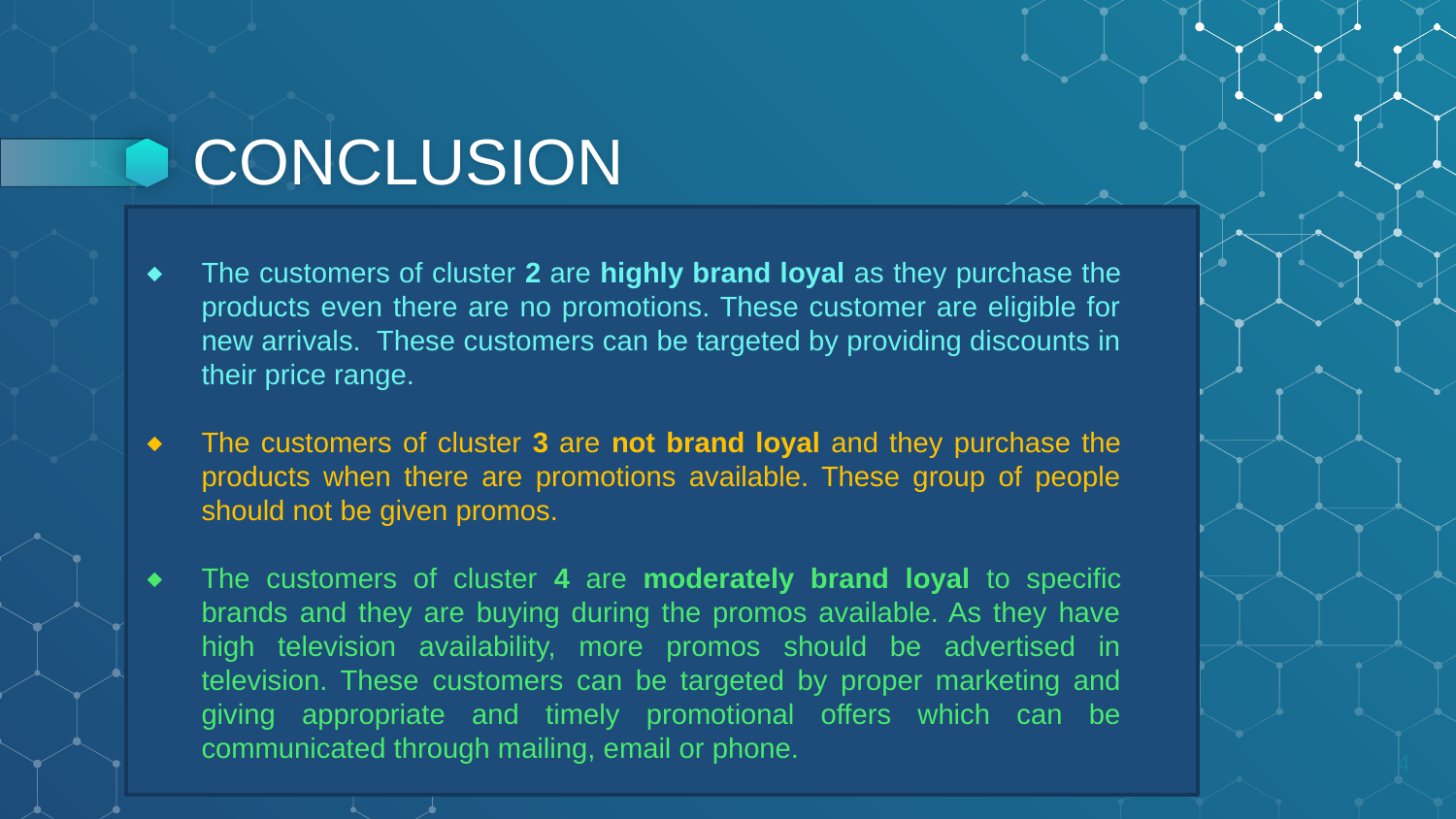

# CONCLUSION

The customers of cluster 2 are highly brand loyal as they purchase the products even there are no promotions. These customer are eligible for new arrivals.  These customers can be targeted by providing discounts in their price range.

The customers of cluster 3 are not brand loyal and they purchase the products when there are promotions available. These group of people should not be given promos.

The customers of cluster 4 are moderately brand loyal to specific brands and they are buying during the promos available. As they have high television availability, more promos should be advertised in television. These customers can be targeted by proper marketing and giving appropriate and timely promotional offers which can be communicated through mailing, email or phone.

4